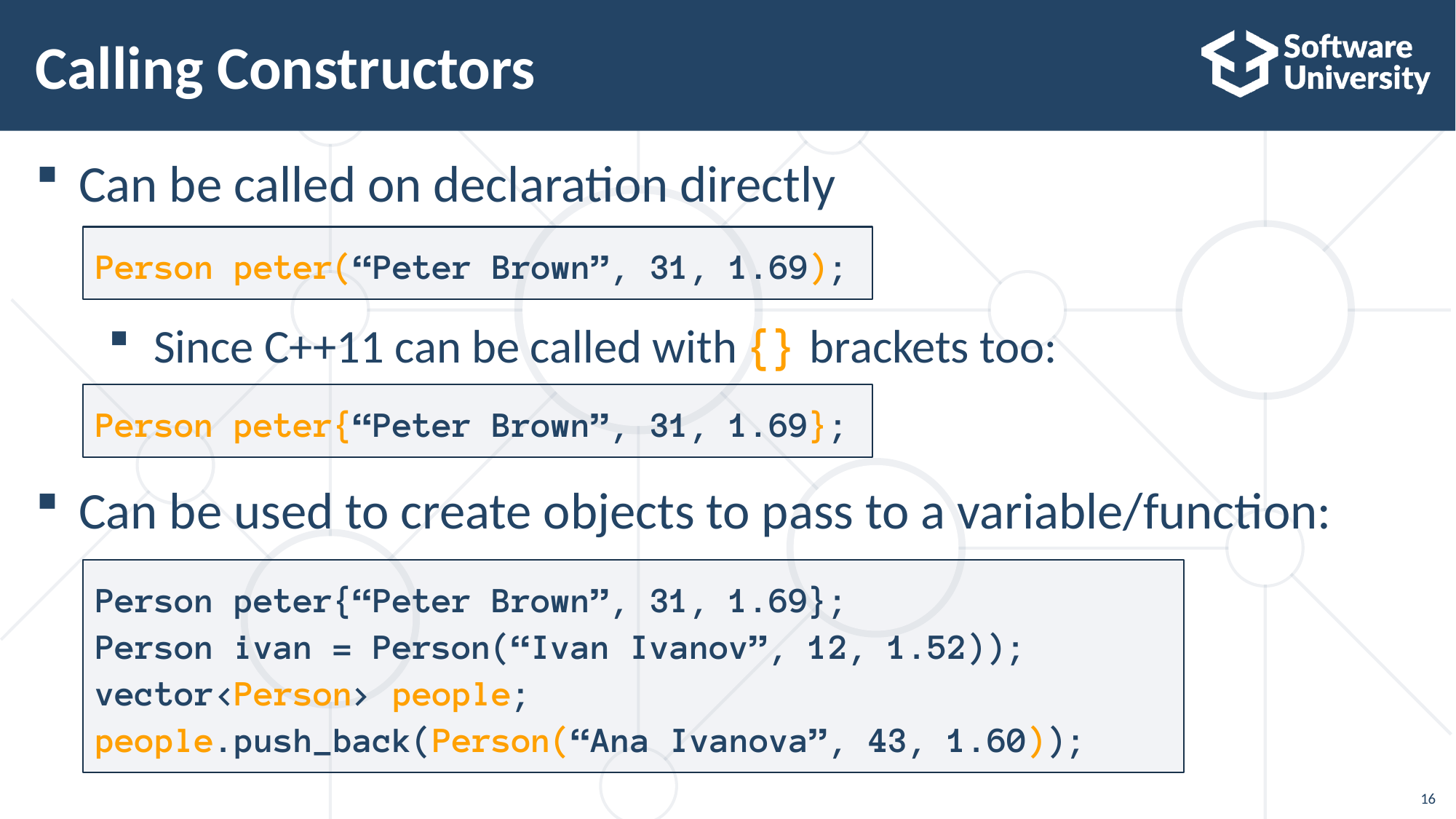

# Calling Constructors
Can be called on declaration directly

Since C++11 can be called with {} brackets too:

Can be used to create objects to pass to a variable/function:
Person peter(“Peter Brown”, 31, 1.69);
Person peter{“Peter Brown”, 31, 1.69};
Person peter{“Peter Brown”, 31, 1.69};
Person ivan = Person(“Ivan Ivanov”, 12, 1.52));
vector<Person> people;
people.push_back(Person(“Ana Ivanova”, 43, 1.60));
16